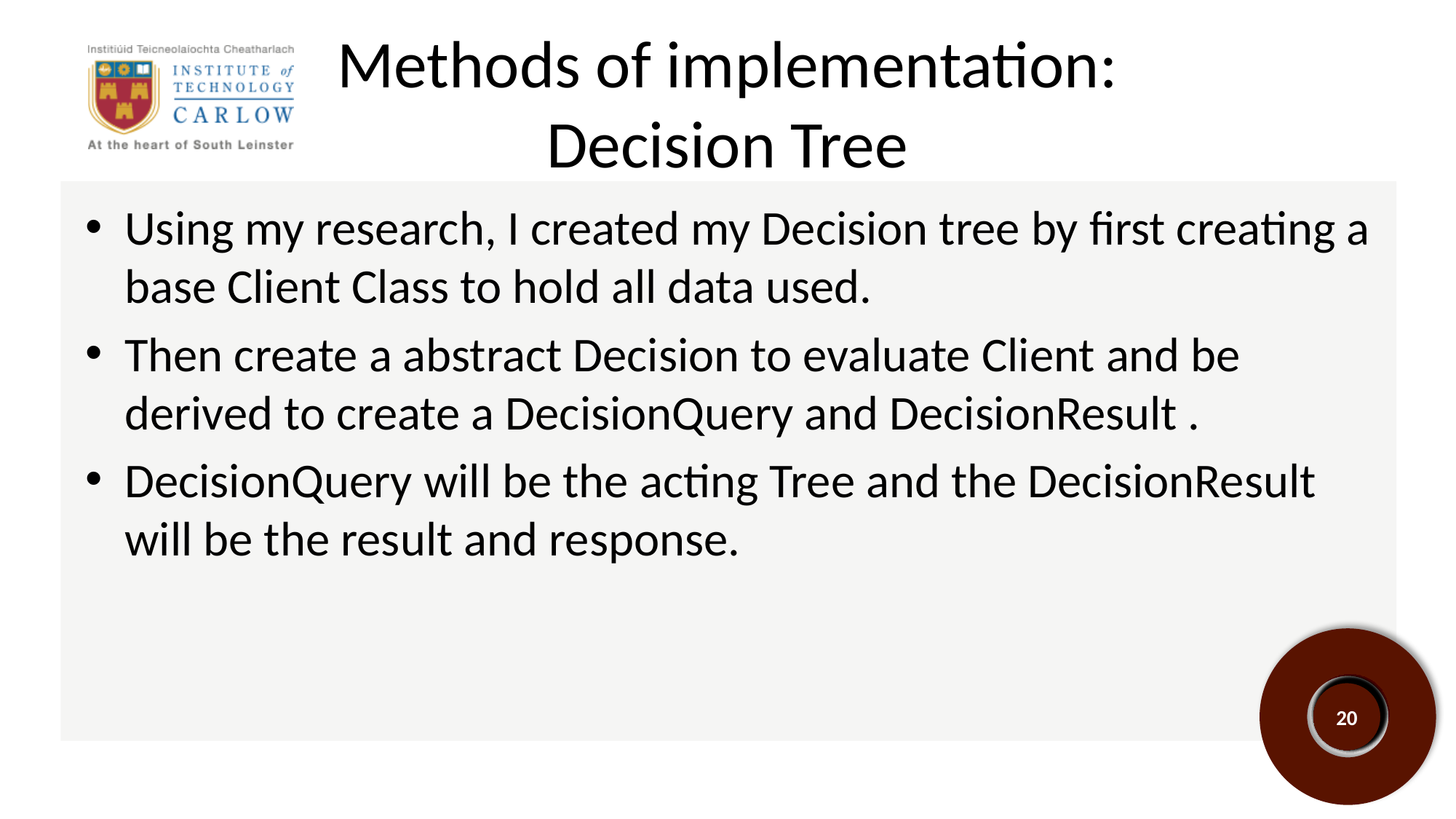

# Methods of implementation:
Decision Tree
Using my research, I created my Decision tree by first creating a base Client Class to hold all data used.
Then create a abstract Decision to evaluate Client and be derived to create a DecisionQuery and DecisionResult .
DecisionQuery will be the acting Tree and the DecisionResult will be the result and response.